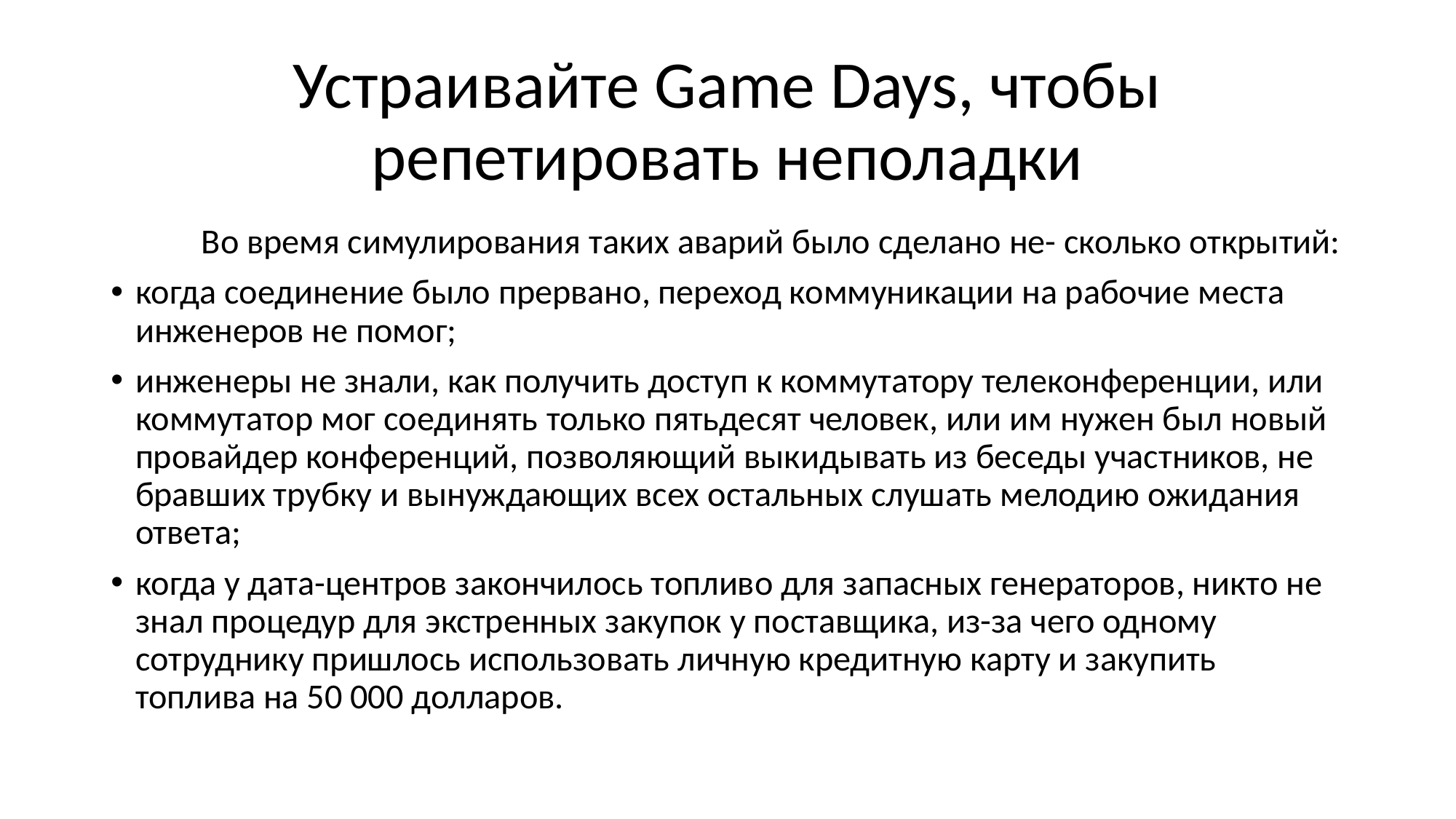

# Устраивайте Game Days, чтобы репетировать неполадки
	Во время симулирования таких аварий было сделано не- сколько открытий:
когда соединение было прервано, переход коммуникации на рабочие места инженеров не помог;
инженеры не знали, как получить доступ к коммутатору телеконференции, или коммутатор мог соединять только пятьдесят человек, или им нужен был новый провайдер конференций, позволяющий выкидывать из беседы участников, не бравших трубку и вынуждающих всех остальных слушать мелодию ожидания ответа;
когда у дата-центров закончилось топливо для запасных генераторов, никто не знал процедур для экстренных закупок у поставщика, из-за чего одному сотруднику пришлось использовать личную кредитную карту и закупить топлива на 50 000 долларов.